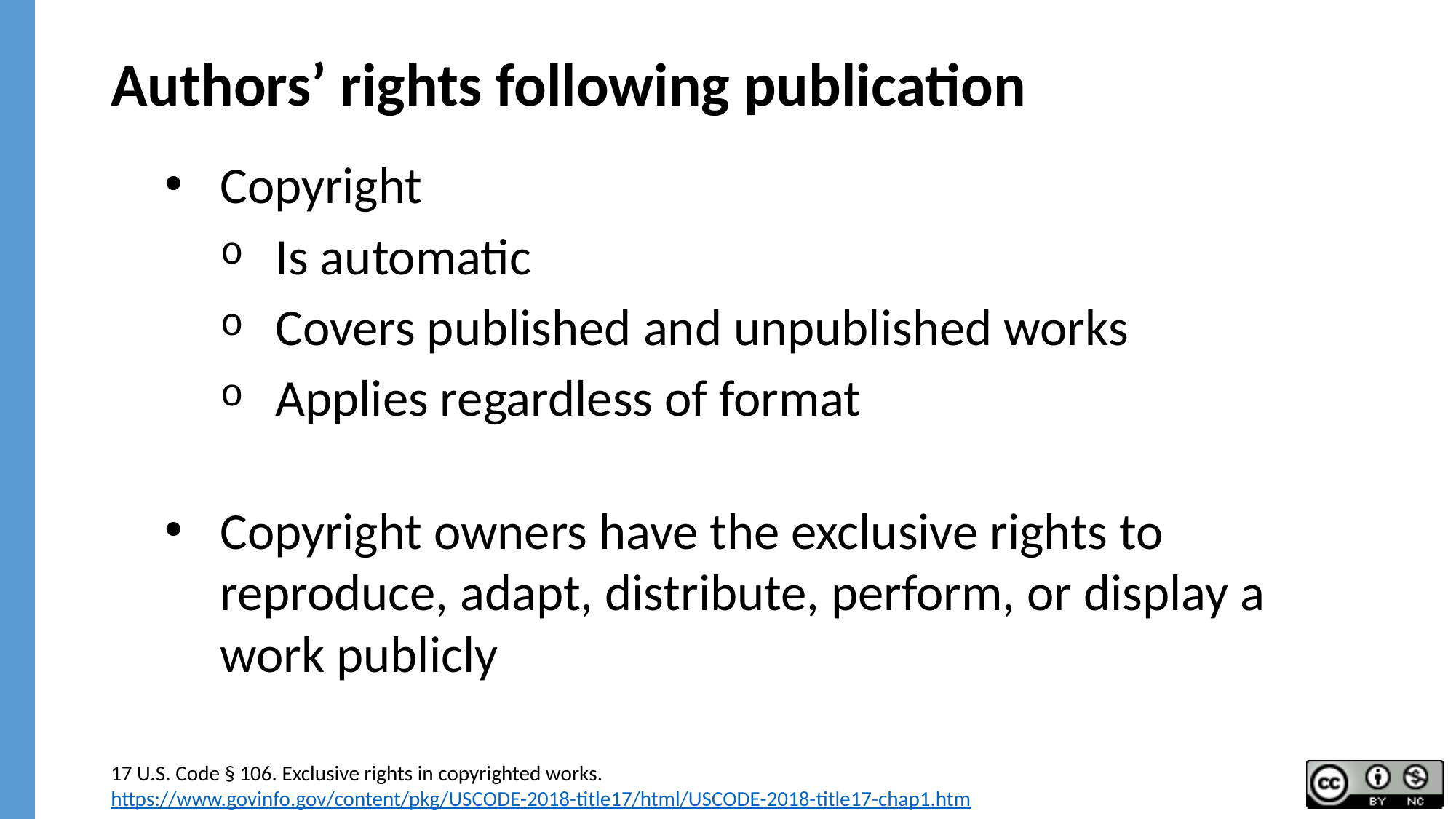

# Authors’ rights following publication
Copyright
Is automatic
Covers published and unpublished works
Applies regardless of format

Copyright owners have the exclusive rights to reproduce, adapt, distribute, perform, or display a work publicly
17 U.S. Code § 106. Exclusive rights in copyrighted works. https://www.govinfo.gov/content/pkg/USCODE-2018-title17/html/USCODE-2018-title17-chap1.htm